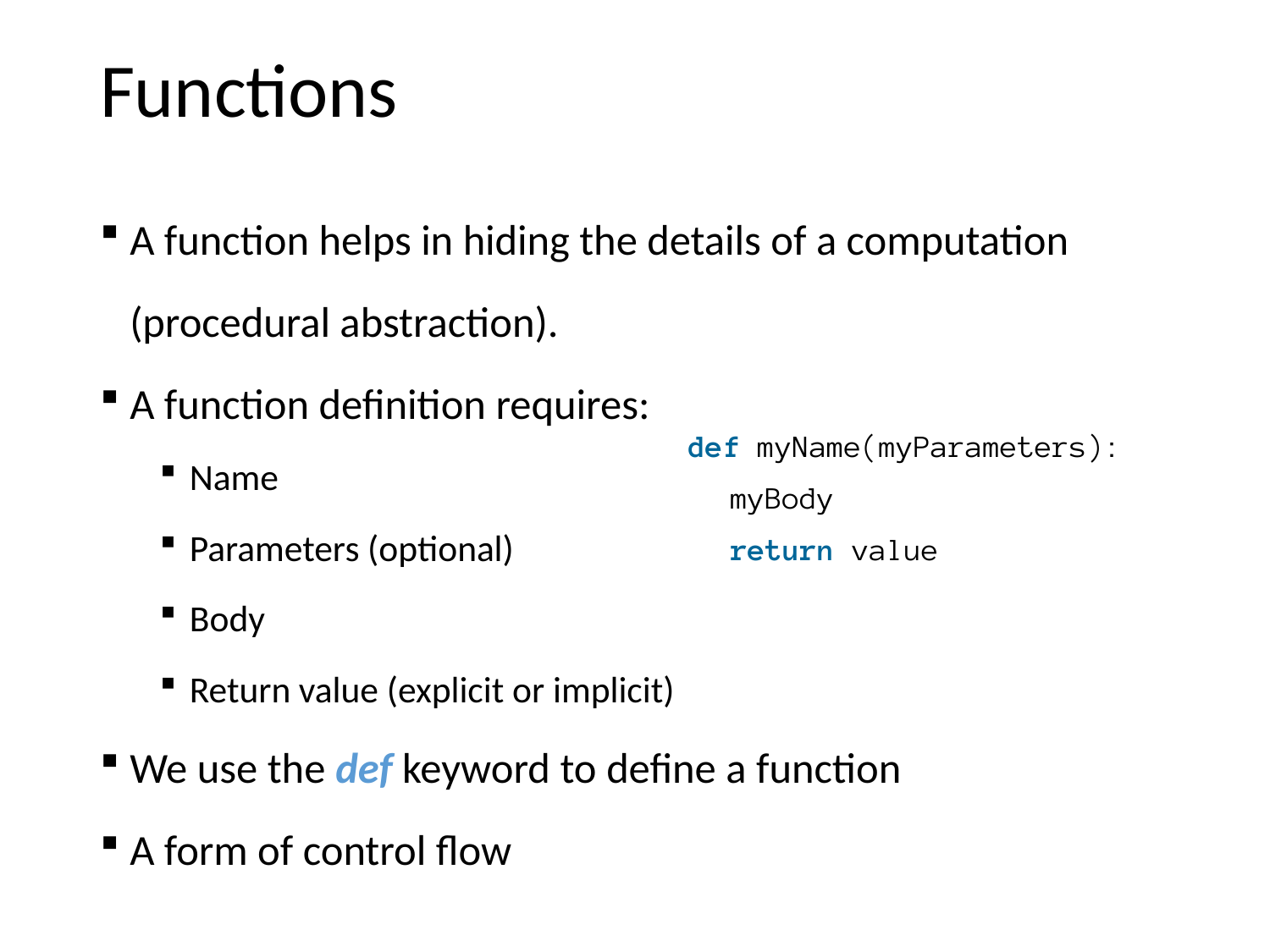

# Functions
A function helps in hiding the details of a computation (procedural abstraction).
A function definition requires:
Name
Parameters (optional)
Body
Return value (explicit or implicit)
We use the def keyword to define a function
A form of control flow

  def myName(myParameters):
    myBody
    return value